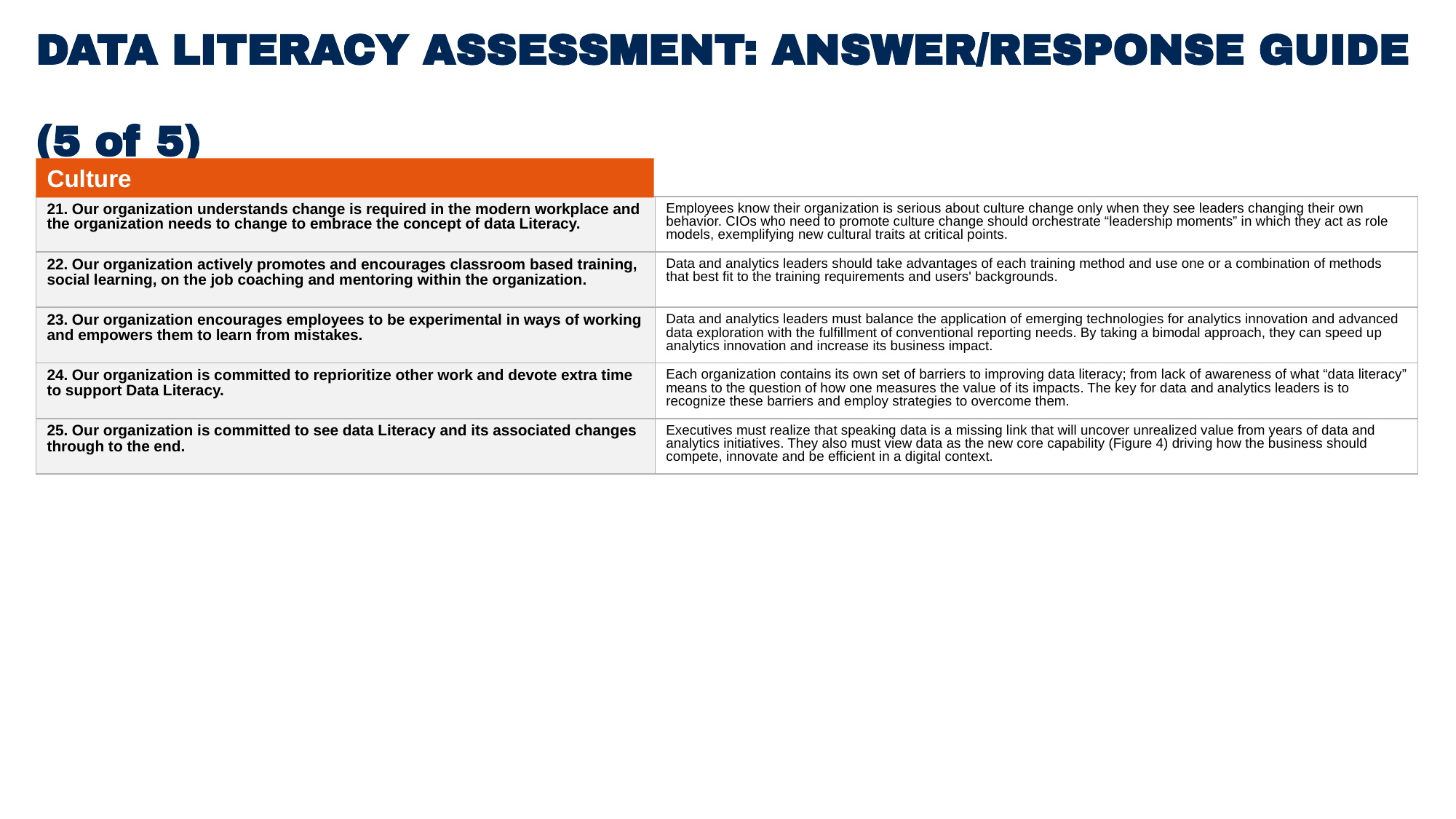

# DATA LITERACY ASSESSMENT: ANSWER/RESPONSE GUIDE (5 of 5)
Culture
| 21. Our organization understands change is required in the modern workplace and the organization needs to change to embrace the concept of data Literacy. | Employees know their organization is serious about culture change only when they see leaders changing their own behavior. CIOs who need to promote culture change should orchestrate “leadership moments” in which they act as role models, exemplifying new cultural traits at critical points. |
| --- | --- |
| 22. Our organization actively promotes and encourages classroom based training, social learning, on the job coaching and mentoring within the organization. | Data and analytics leaders should take advantages of each training method and use one or a combination of methods that best fit to the training requirements and users' backgrounds. |
| 23. Our organization encourages employees to be experimental in ways of working and empowers them to learn from mistakes. | Data and analytics leaders must balance the application of emerging technologies for analytics innovation and advanced data exploration with the fulfillment of conventional reporting needs. By taking a bimodal approach, they can speed up analytics innovation and increase its business impact. |
| 24. Our organization is committed to reprioritize other work and devote extra time to support Data Literacy. | Each organization contains its own set of barriers to improving data literacy; from lack of awareness of what “data literacy” means to the question of how one measures the value of its impacts. The key for data and analytics leaders is to recognize these barriers and employ strategies to overcome them. |
| 25. Our organization is committed to see data Literacy and its associated changes through to the end. | Executives must realize that speaking data is a missing link that will uncover unrealized value from years of data and analytics initiatives. They also must view data as the new core capability (Figure 4) driving how the business should compete, innovate and be efficient in a digital context. |